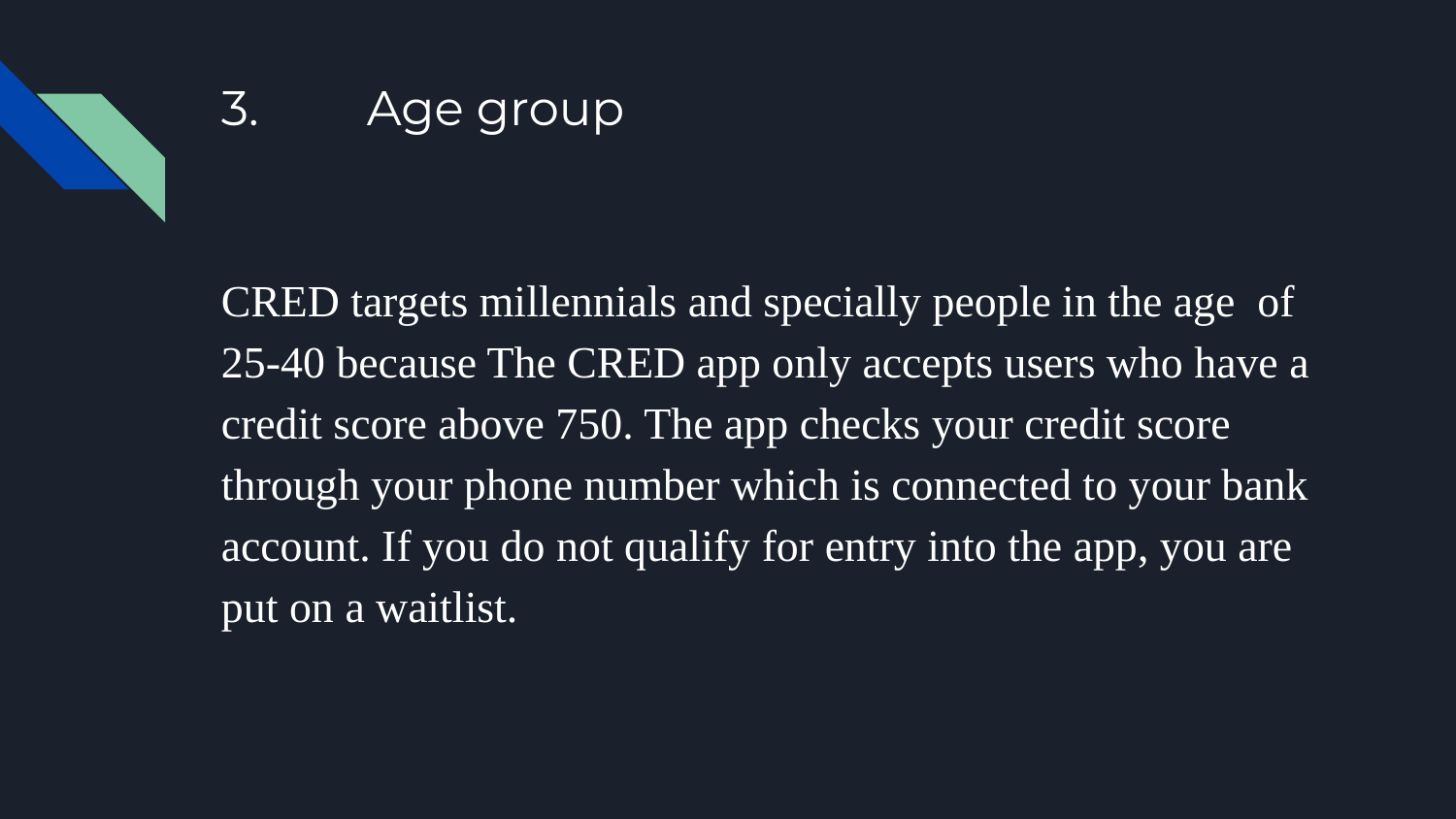

# 3.	Age group
CRED targets millennials and specially people in the age  of 25-40 because The CRED app only accepts users who have a credit score above 750. The app checks your credit score through your phone number which is connected to your bank account. If you do not qualify for entry into the app, you are put on a waitlist.